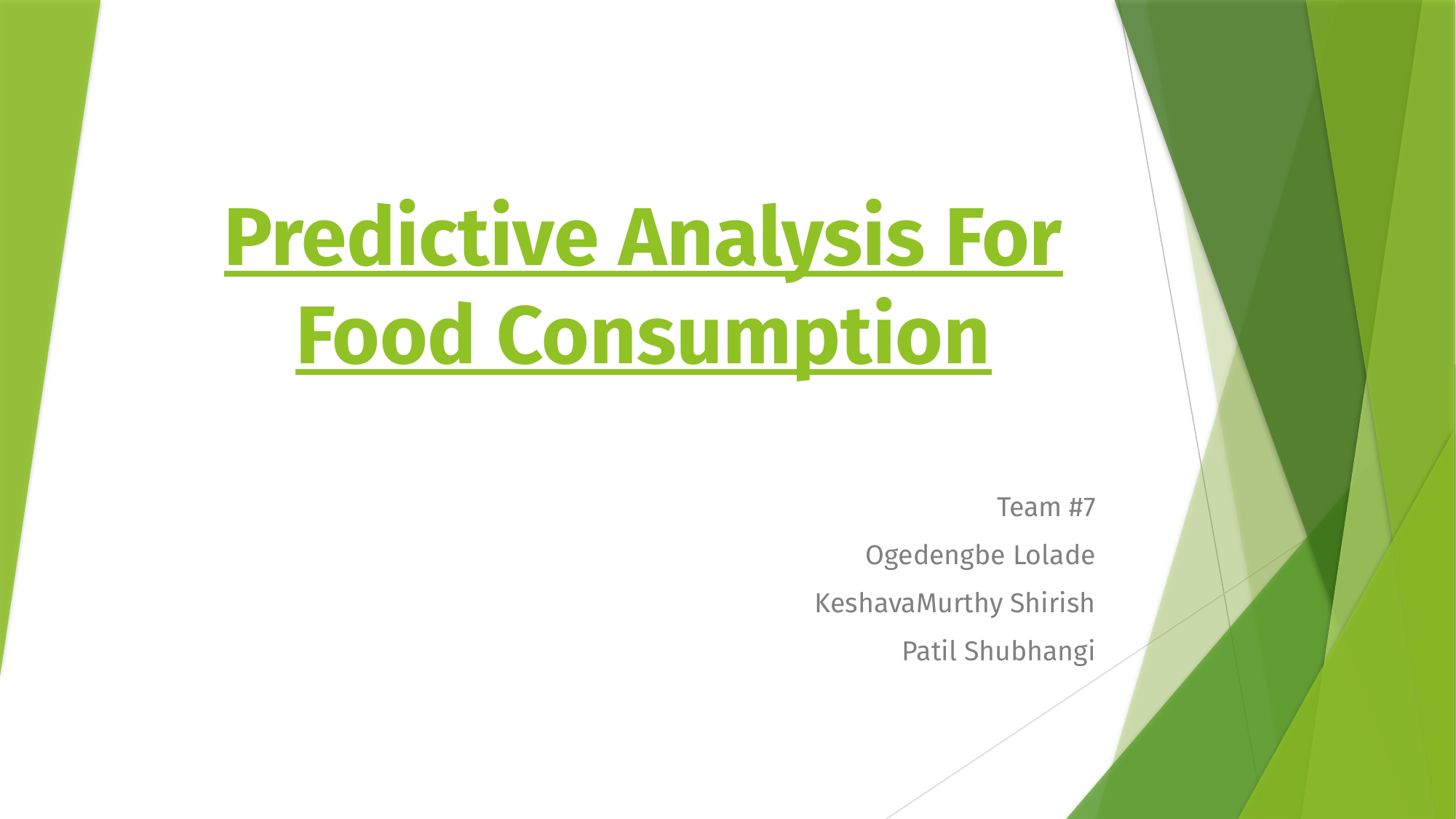

# Predictive Analysis For Food Consumption
Team #7
Ogedengbe Lolade
KeshavaMurthy Shirish
Patil Shubhangi